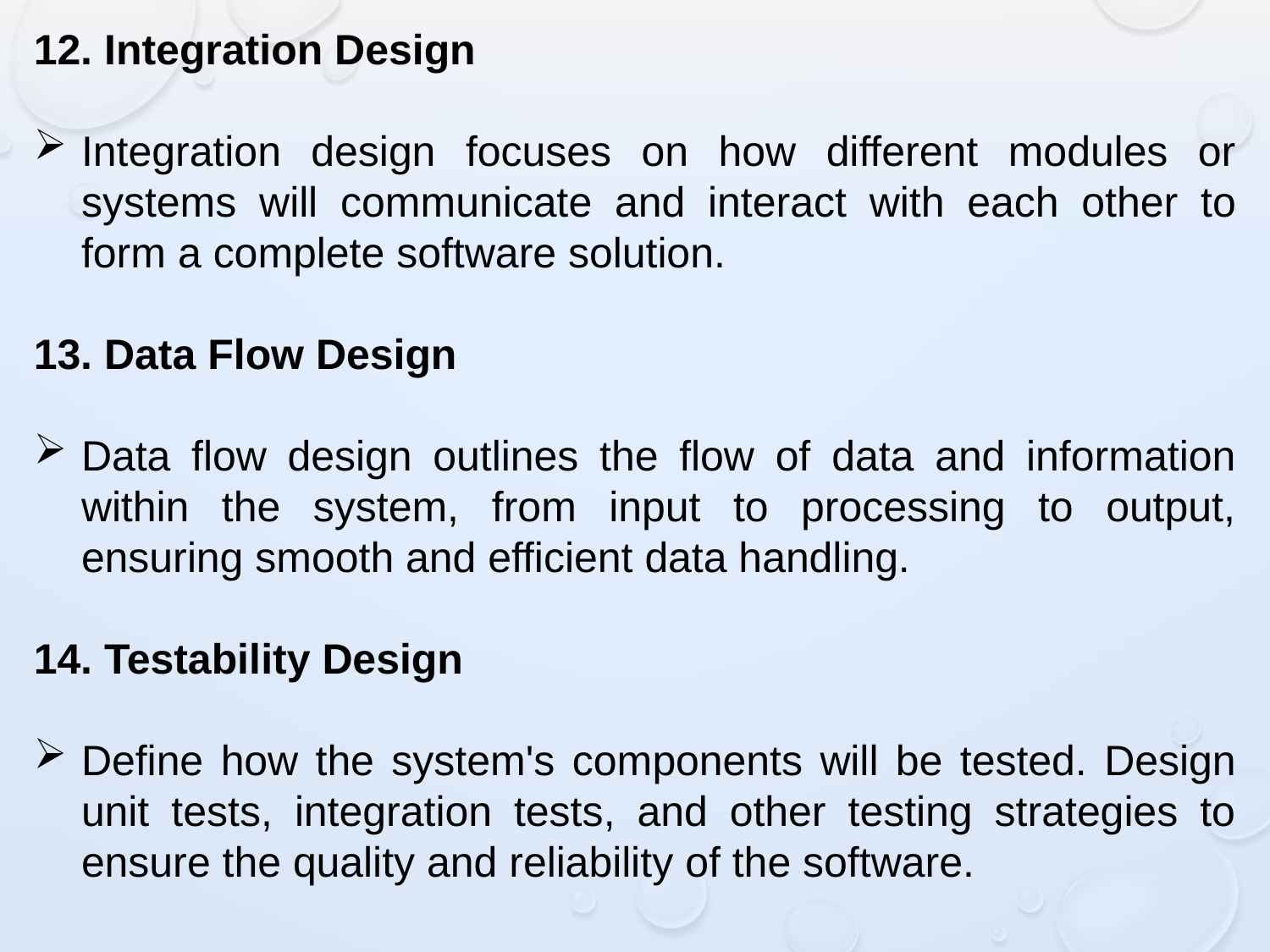

12. Integration Design

Integration design focuses on how different modules or systems will communicate and interact with each other to form a complete software solution.

13. Data Flow Design

Data flow design outlines the flow of data and information within the system, from input to processing to output, ensuring smooth and efficient data handling.

14. Testability Design

Define how the system's components will be tested. Design unit tests, integration tests, and other testing strategies to ensure the quality and reliability of the software.